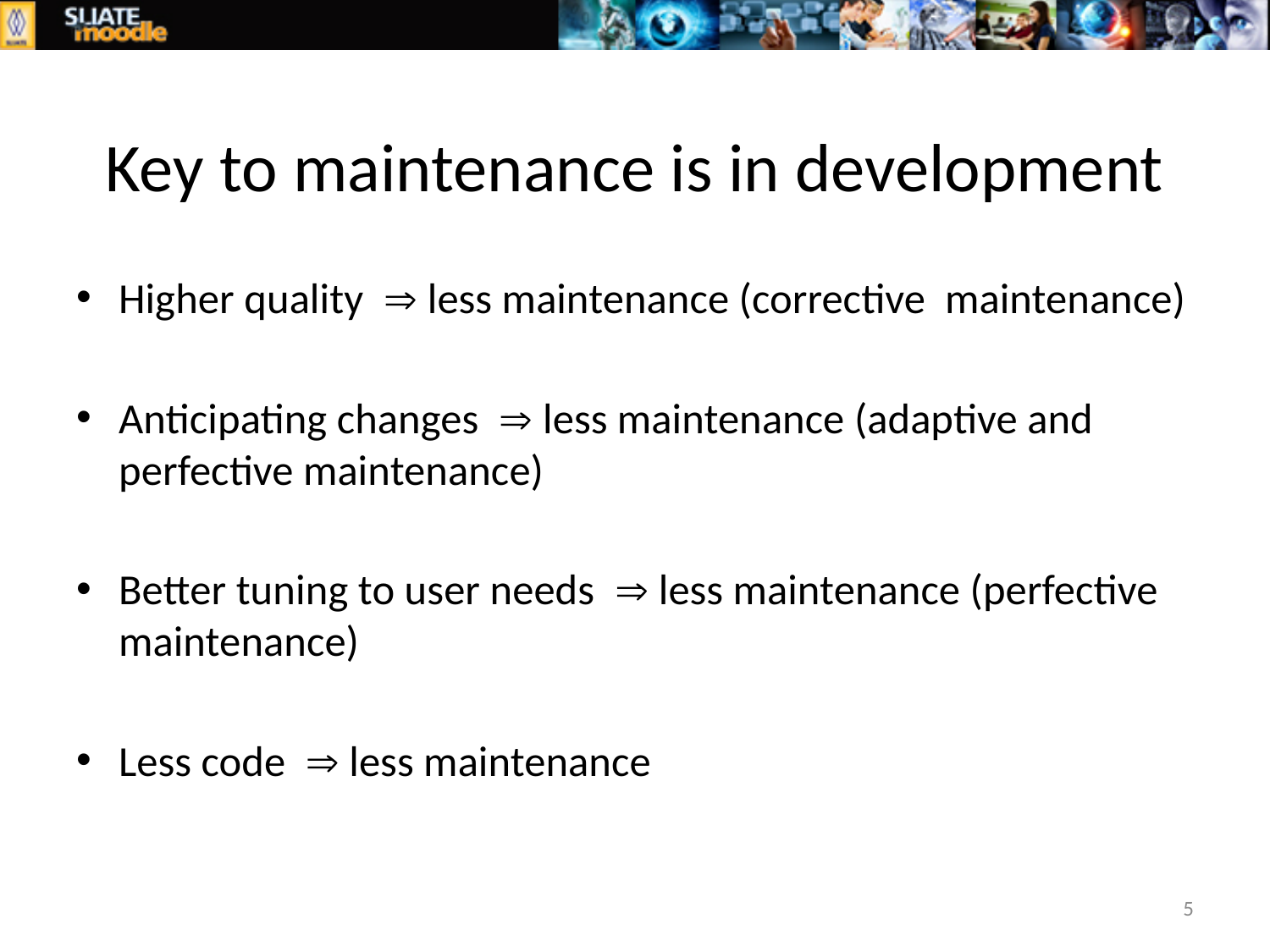

# Key to maintenance is in development
Higher quality  ⇒ less maintenance (corrective  maintenance)

Anticipating changes  ⇒ less maintenance (adaptive and perfective maintenance)

Better tuning to user needs  ⇒ less maintenance (perfective maintenance)

Less code  ⇒ less maintenance
5